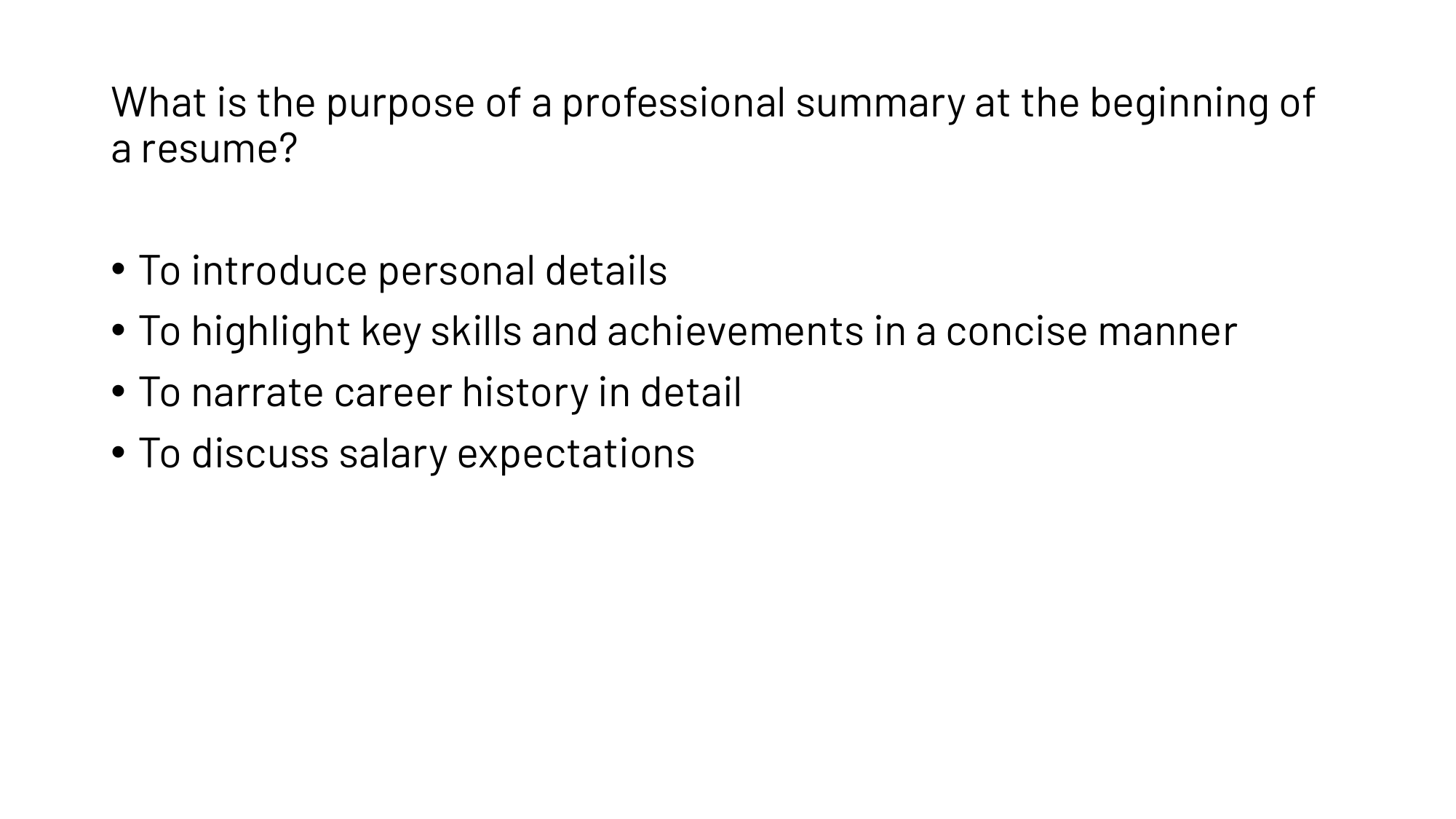

What is the purpose of a professional summary at the beginning of a resume?

To introduce personal details
To highlight key skills and achievements in a concise manner
To narrate career history in detail
To discuss salary expectations